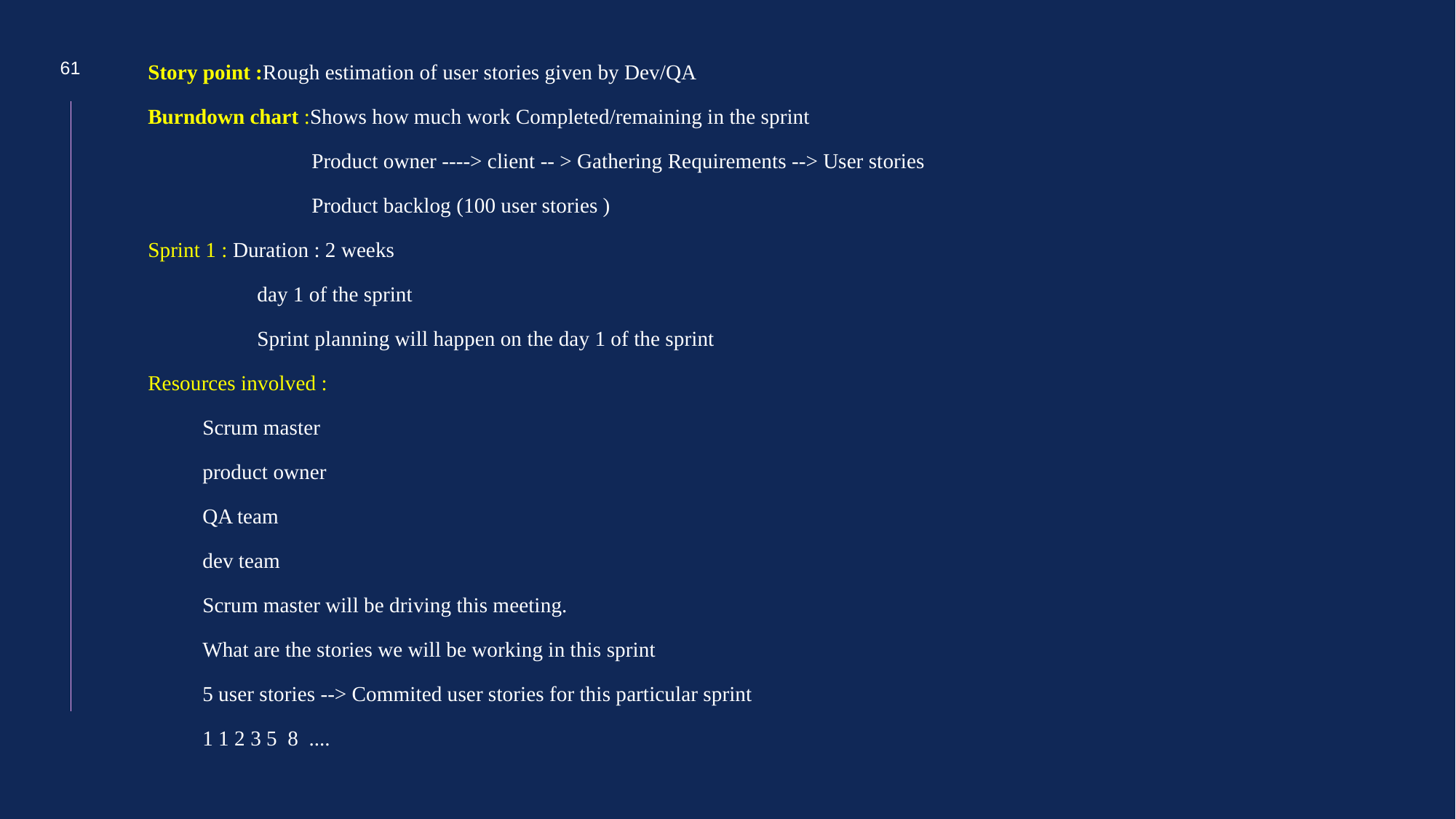

61
Story point :Rough estimation of user stories given by Dev/QA
Burndown chart :Shows how much work Completed/remaining in the sprint
Product owner ----> client -- > Gathering Requirements --> User stories
Product backlog (100 user stories )
Sprint 1 : Duration : 2 weeks
day 1 of the sprint
Sprint planning will happen on the day 1 of the sprint
Resources involved :
Scrum master
product owner
QA team
dev team
Scrum master will be driving this meeting.
What are the stories we will be working in this sprint
5 user stories --> Commited user stories for this particular sprint
1 1 2 3 5  8  ....